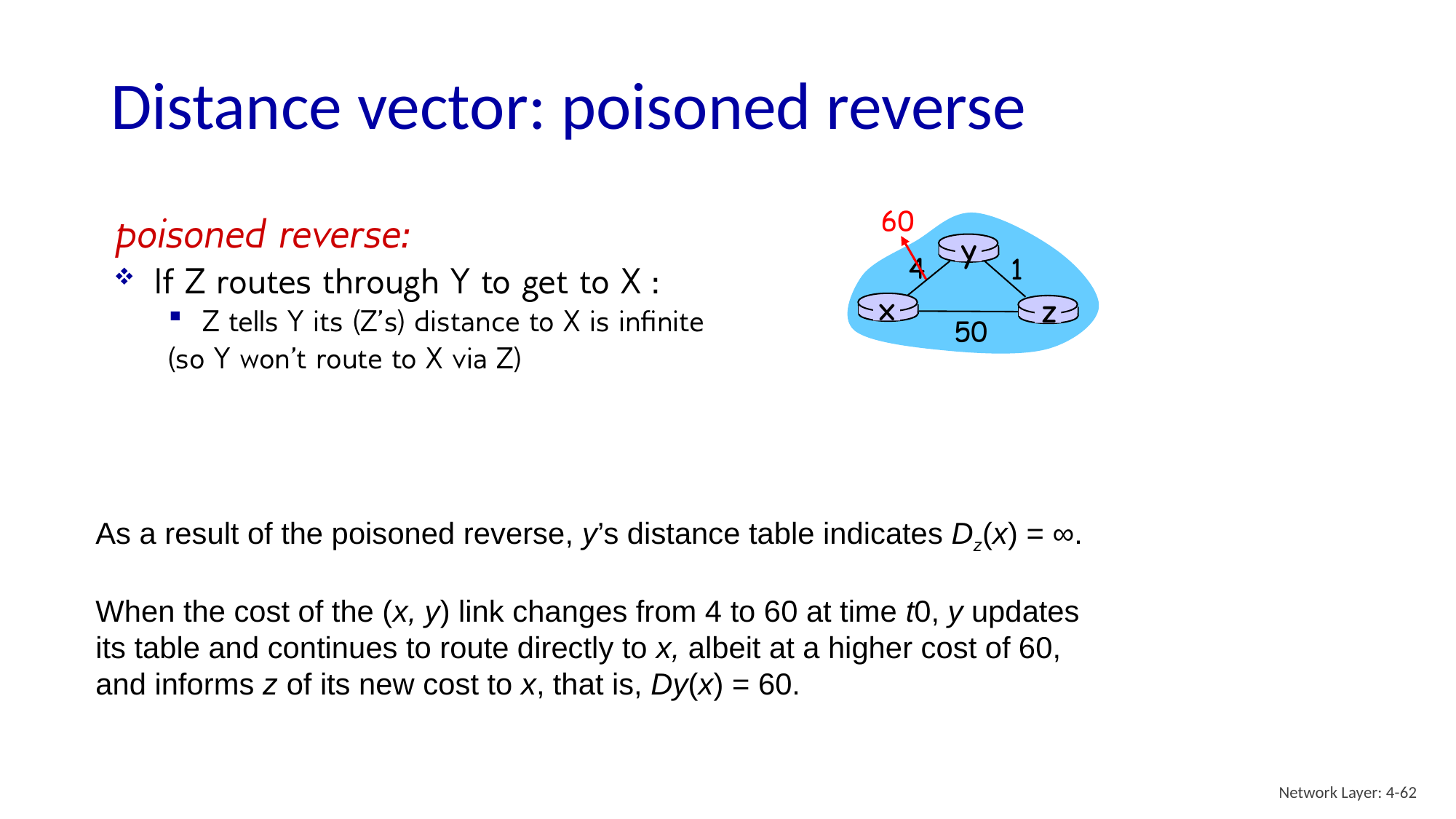

# Distance vector: poisoned reverse
60

y

4
1

x

z

50

poisoned reverse:
If Z routes through Y to get to X :
Z tells Y its (Z’s) distance to X is infinite
(so Y won’t route to X via Z)
As a result of the poisoned reverse, y’s distance table indicates Dz(x) = ∞.

When the cost of the (x, y) link changes from 4 to 60 at time t0, y updates its table and continues to route directly to x, albeit at a higher cost of 60, and informs z of its new cost to x, that is, Dy(x) = 60.
Network Layer: 4-62